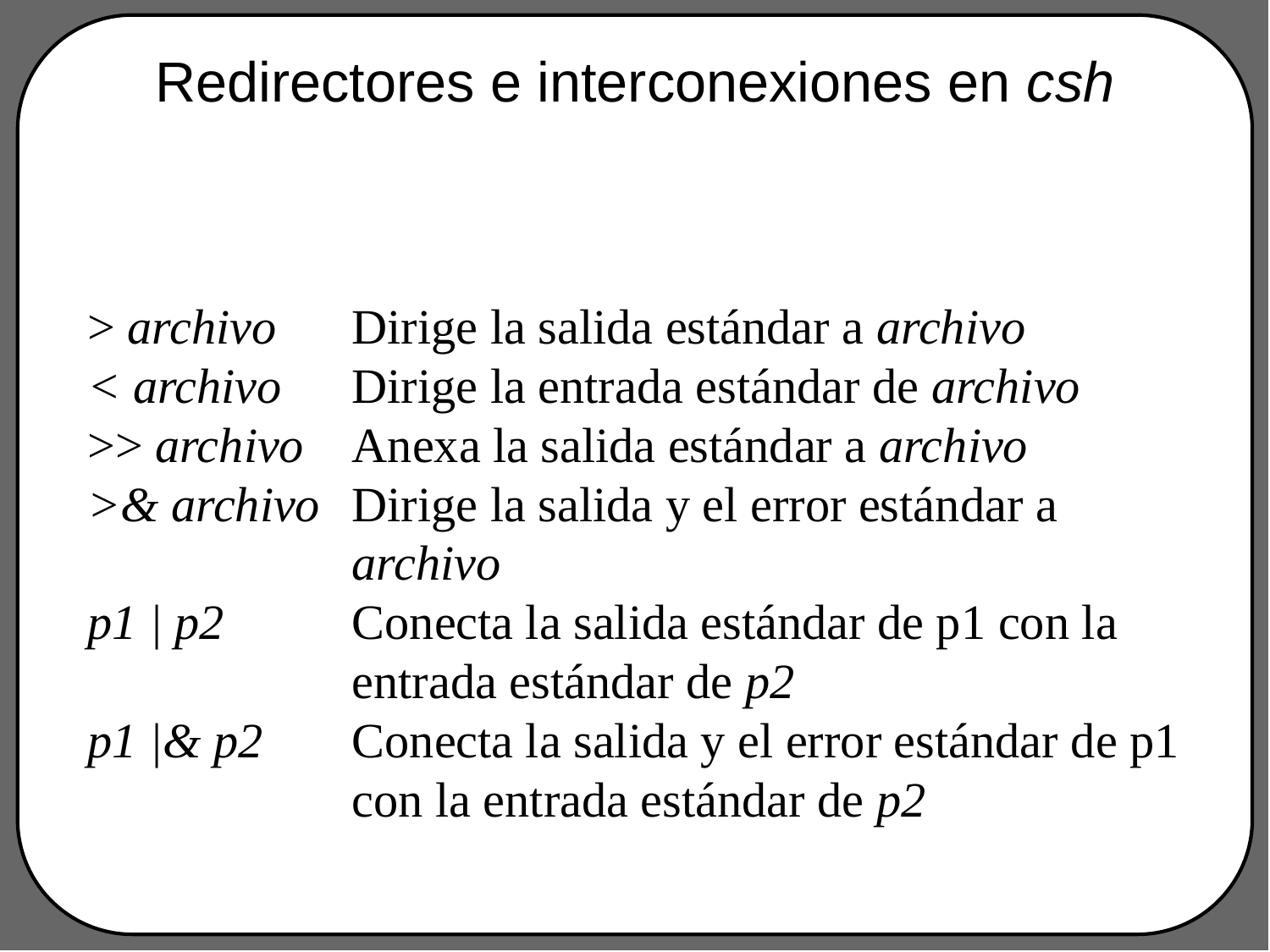

# Redirectores e interconexiones en csh
> archivo	Dirige la salida estándar a archivo
< archivo	Dirige la entrada estándar de archivo
>> archivo	Anexa la salida estándar a archivo
>& archivo	Dirige la salida y el error estándar a archivo
p1 | p2	Conecta la salida estándar de p1 con la entrada estándar de p2
p1 |& p2	Conecta la salida y el error estándar de p1 con la entrada estándar de p2